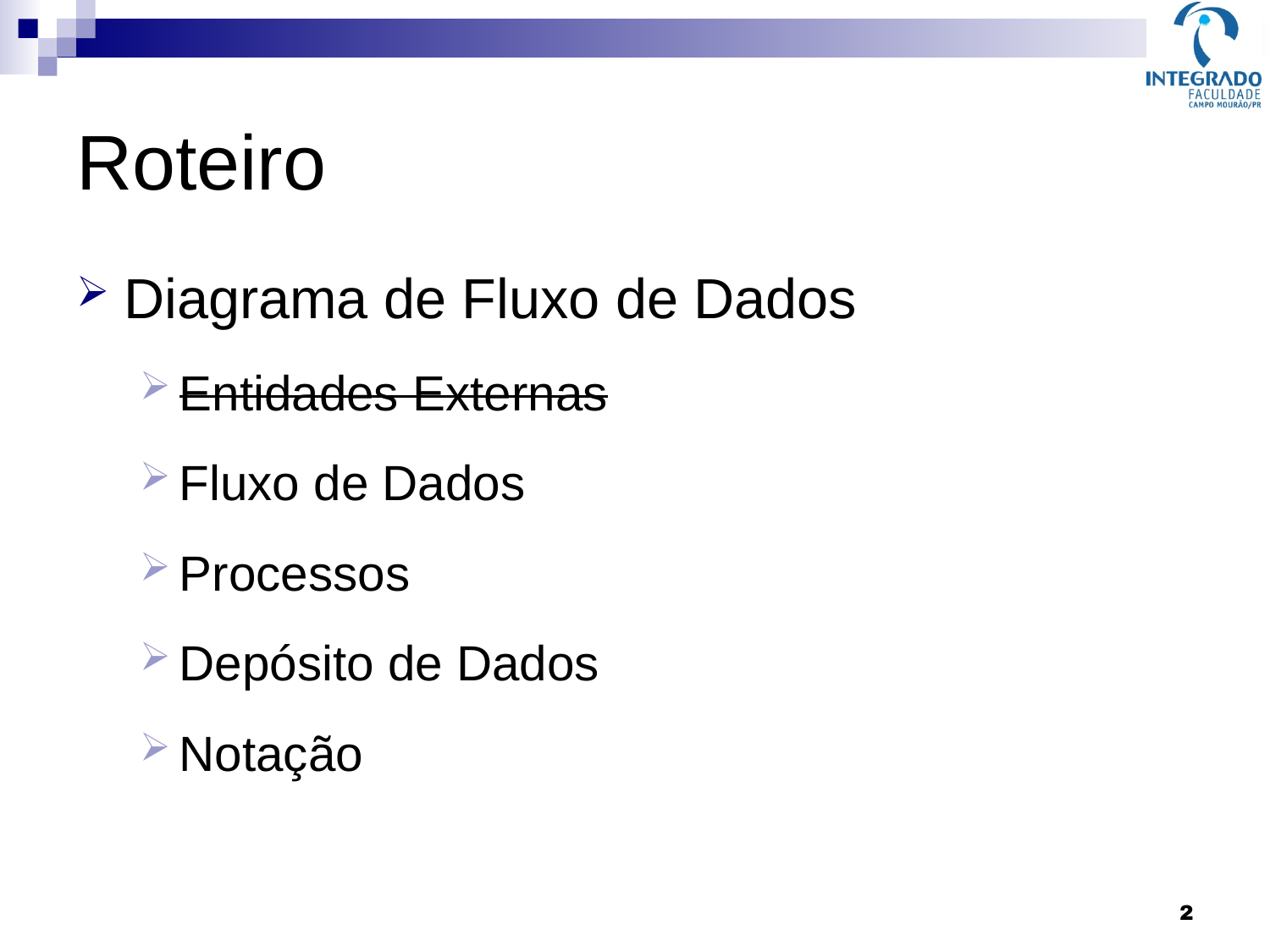

# Roteiro
Diagrama de Fluxo de Dados
Entidades Externas
Fluxo de Dados
Processos
Depósito de Dados
Notação
2